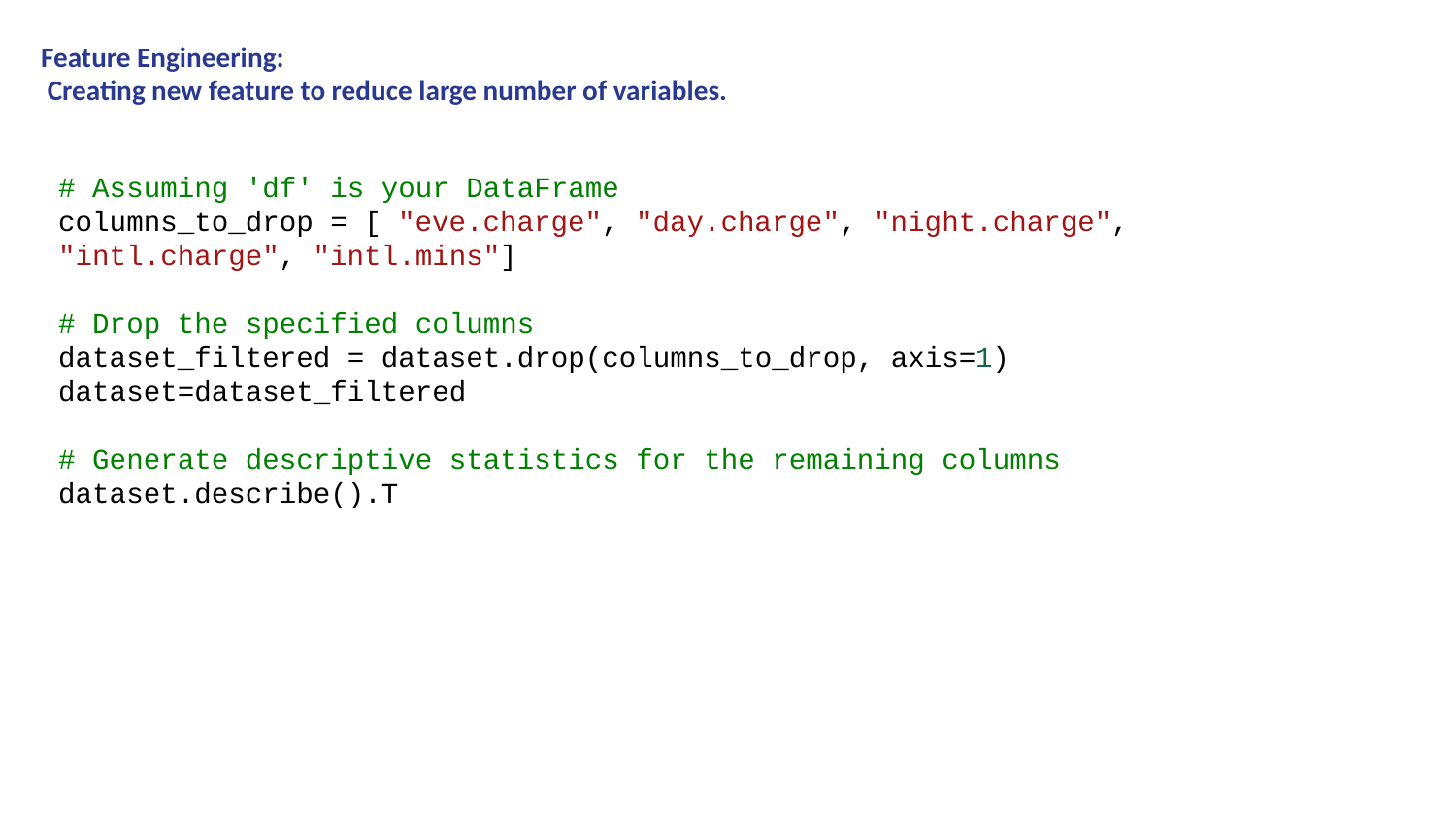

Feature Engineering:
 Creating new feature to reduce large number of variables.
# Assuming 'df' is your DataFrame
columns_to_drop = [ "eve.charge", "day.charge", "night.charge", "intl.charge", "intl.mins"]
# Drop the specified columns
dataset_filtered = dataset.drop(columns_to_drop, axis=1)
dataset=dataset_filtered
# Generate descriptive statistics for the remaining columns
dataset.describe().T